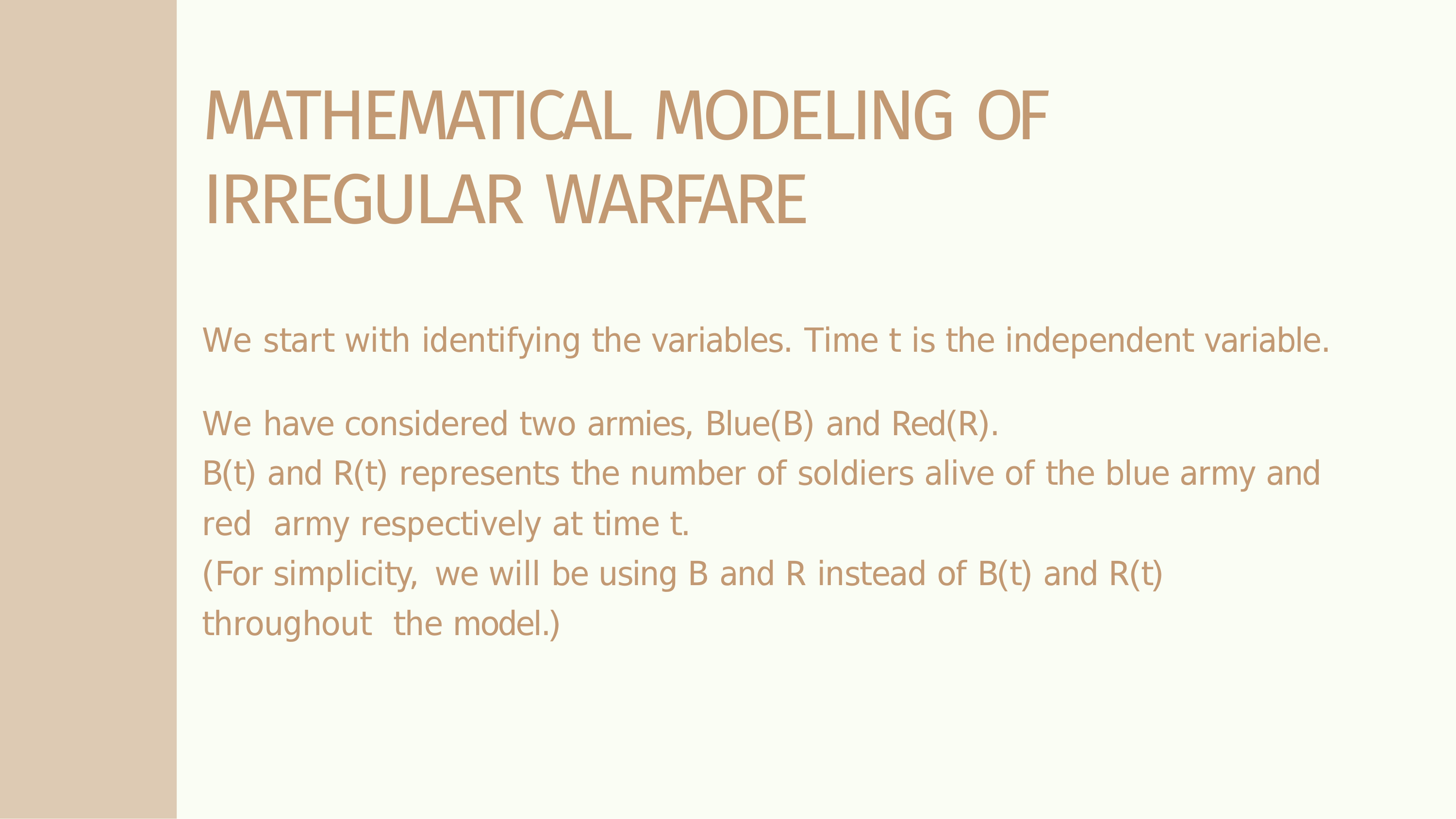

# MATHEMATICAL MODELING OF  IRREGULAR WARFARE
We start with identifying the variables. Time t is the independent variable.

We have considered two armies, Blue(B) and Red(R).
B(t) and R(t) represents the number of soldiers alive of the blue army and red  army respectively at time t.
(For simplicity, we will be using B and R instead of B(t) and R(t) throughout  the model.)